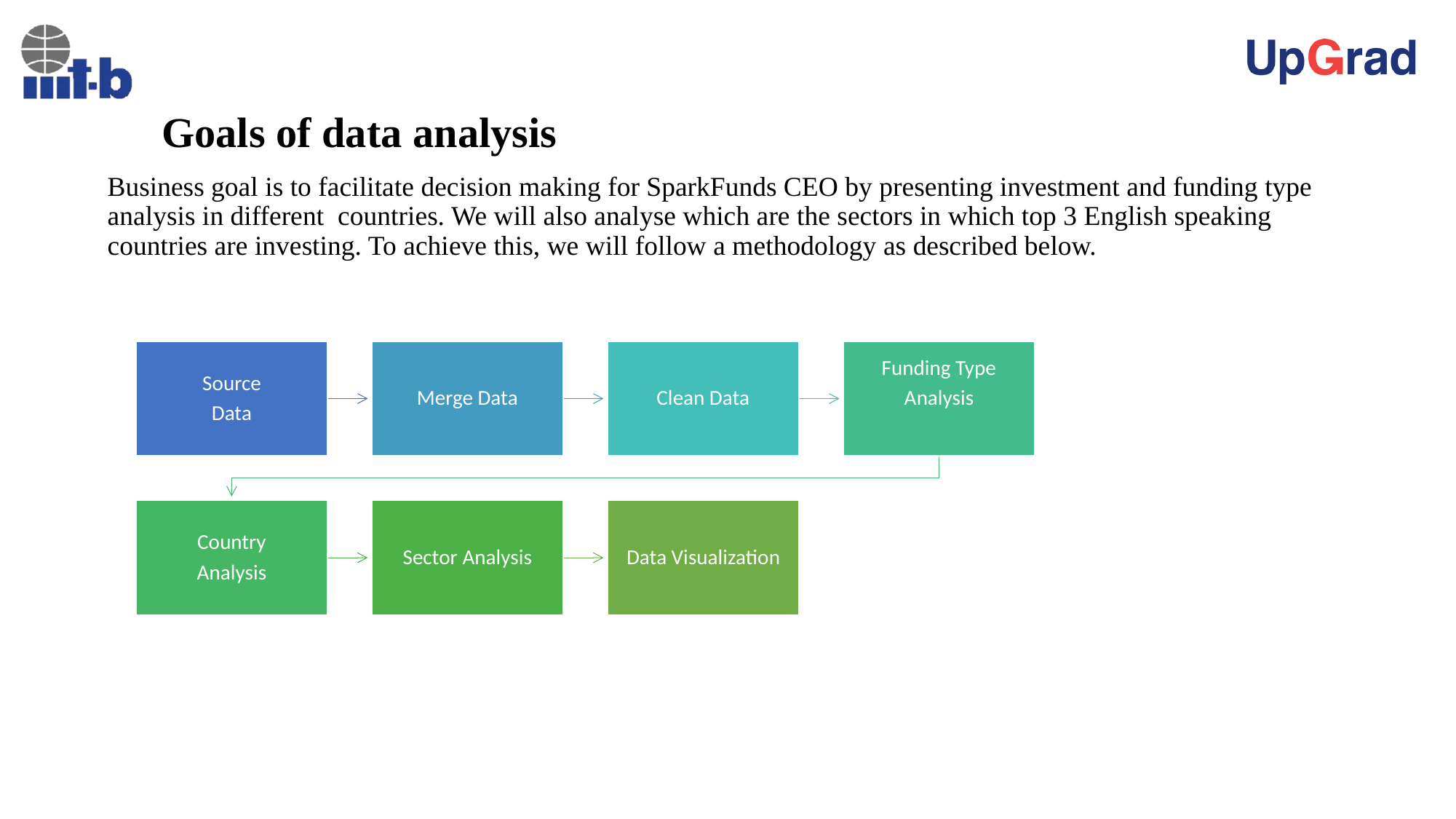

# Goals of data analysis
Business goal is to facilitate decision making for SparkFunds CEO by presenting investment and funding type analysis in different  countries. We will also analyse which are the sectors in which top 3 English speaking countries are investing. To achieve this, we will follow a methodology as described below.

Source
Data

Merge Data

Clean Data

Funding Type
Analysis

Country
Analysis

Sector Analysis
Data Visualization